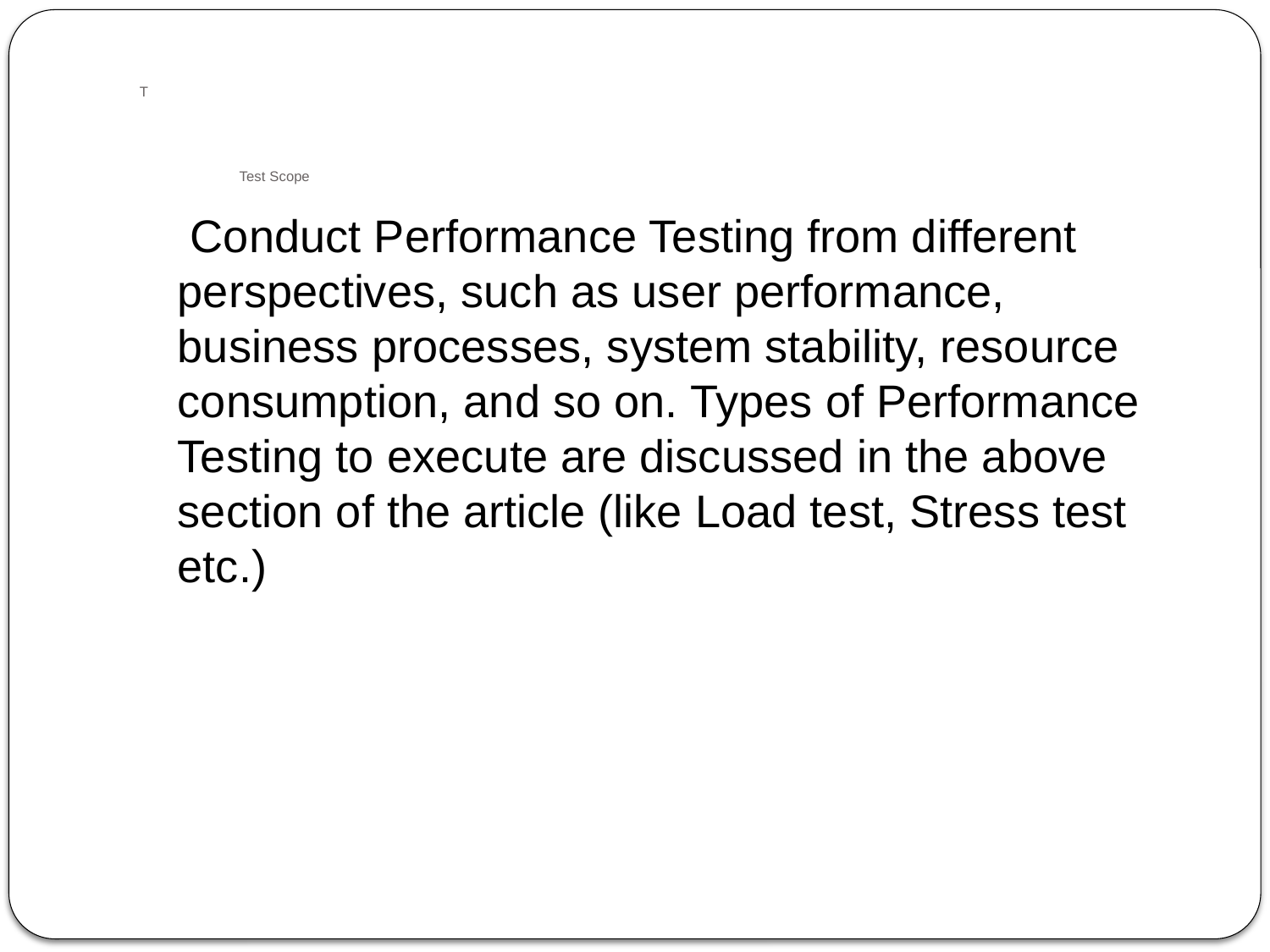

# T Test Scope
    Conduct Performance Testing from different perspectives, such as user performance, business processes, system stability, resource consumption, and so on. Types of Performance Testing to execute are discussed in the above section of the article (like Load test, Stress test etc.)